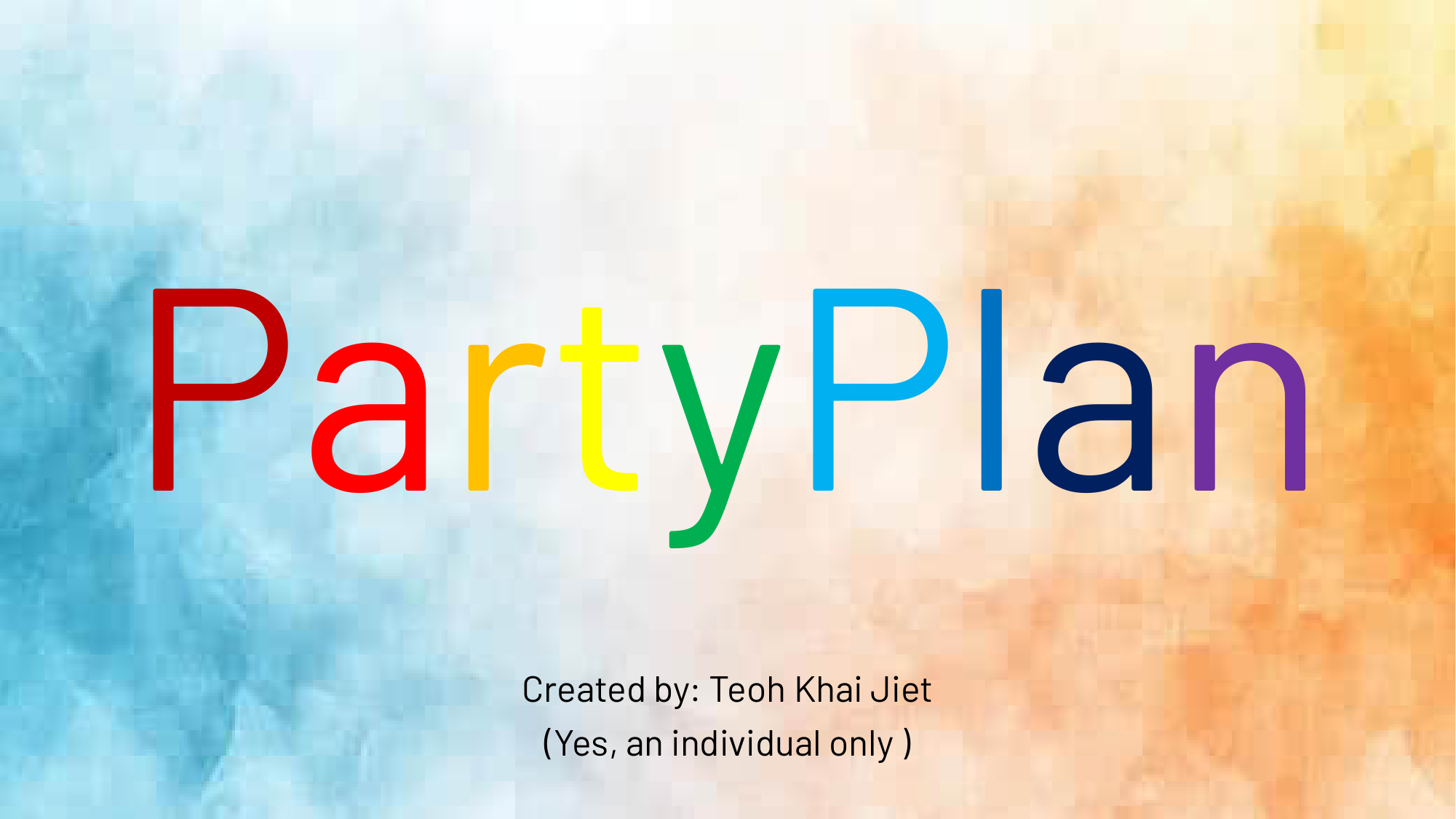

# PartyPlan
Created by: Teoh Khai Jiet
(Yes, an individual only )